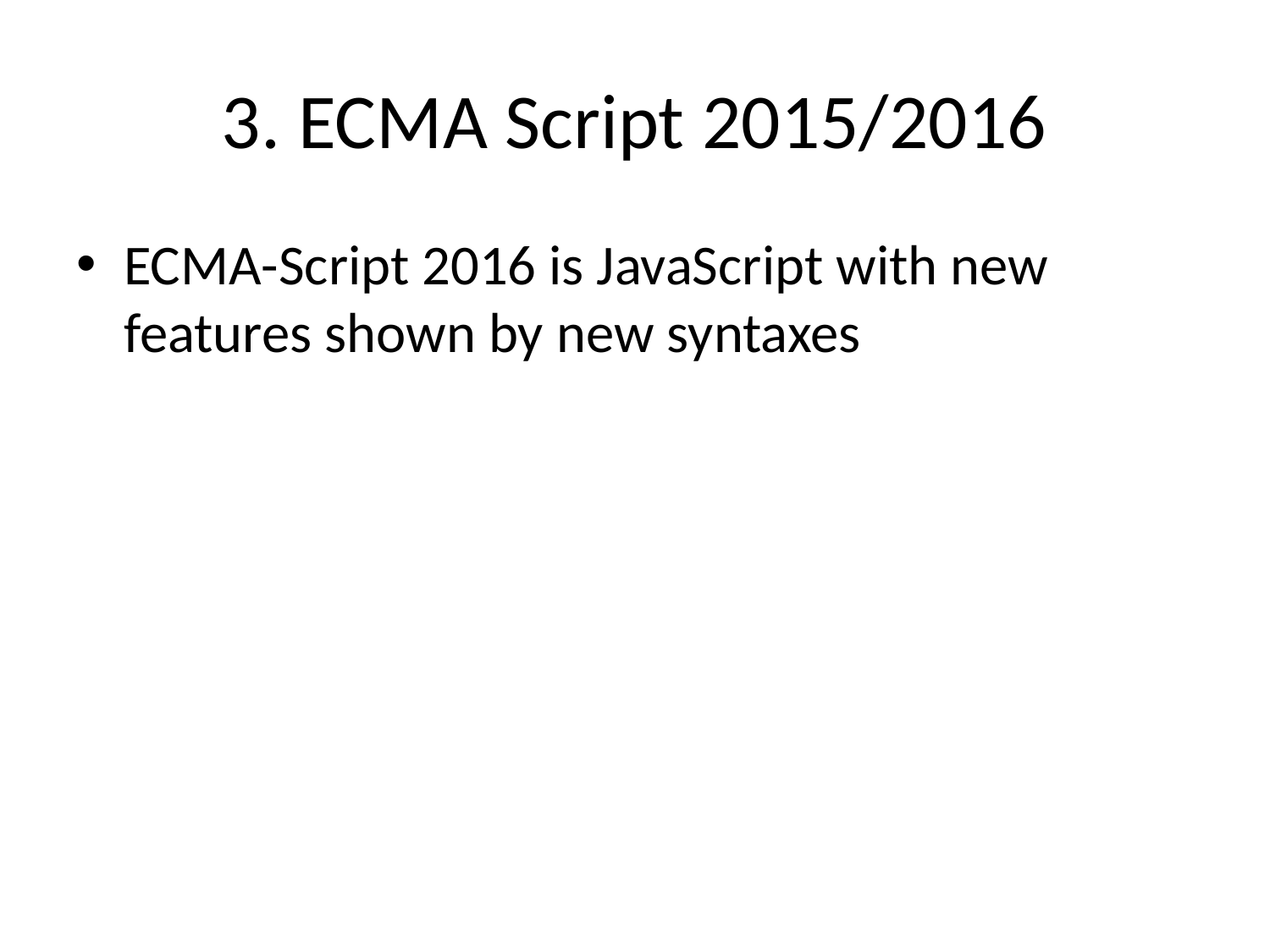

# 3. ECMA Script 2015/2016
ECMA-Script 2016 is JavaScript with new features shown by new syntaxes